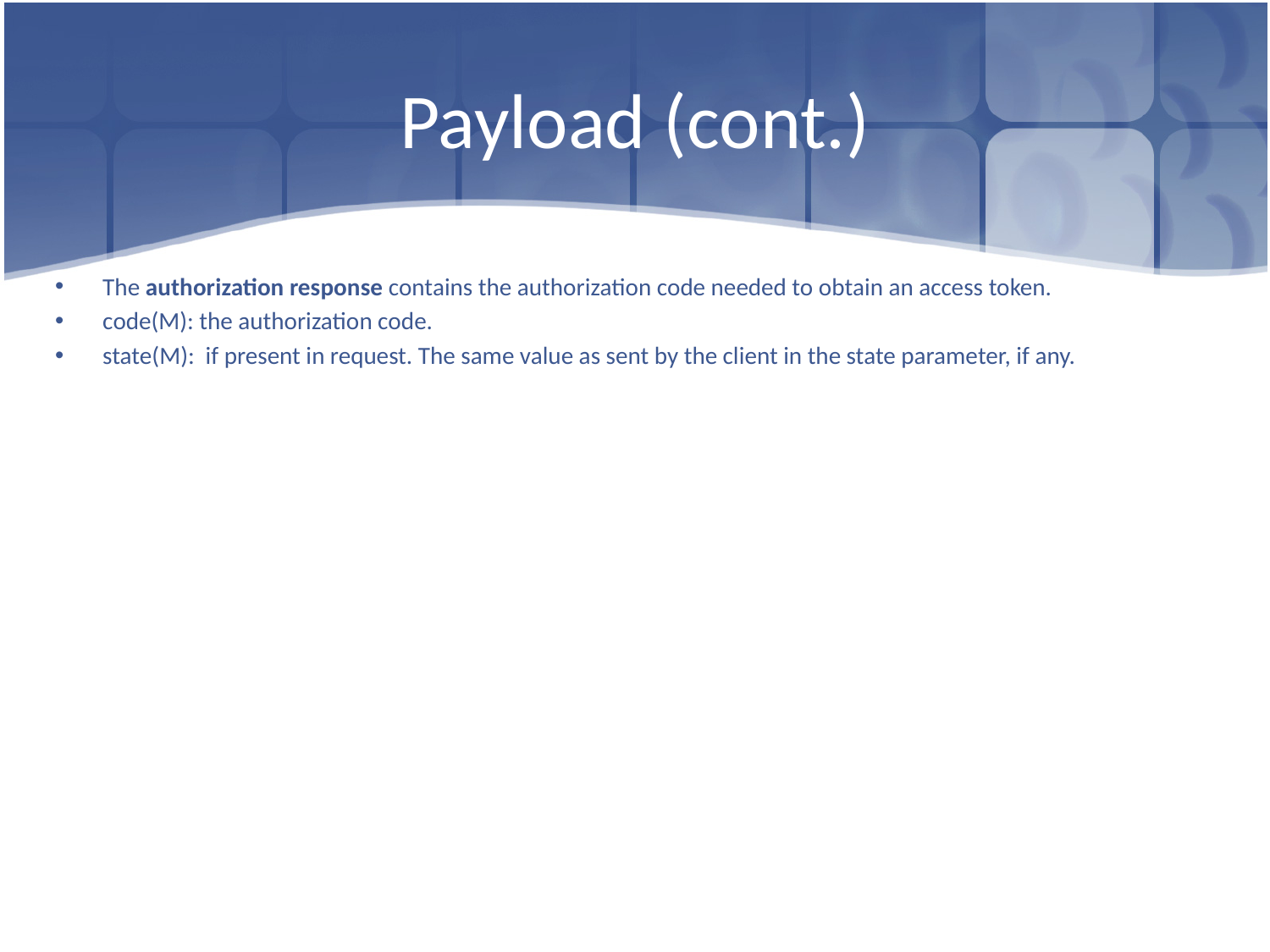

# Payload (cont.)
The authorization response contains the authorization code needed to obtain an access token.
code(M): the authorization code.
state(M):  if present in request. The same value as sent by the client in the state parameter, if any.